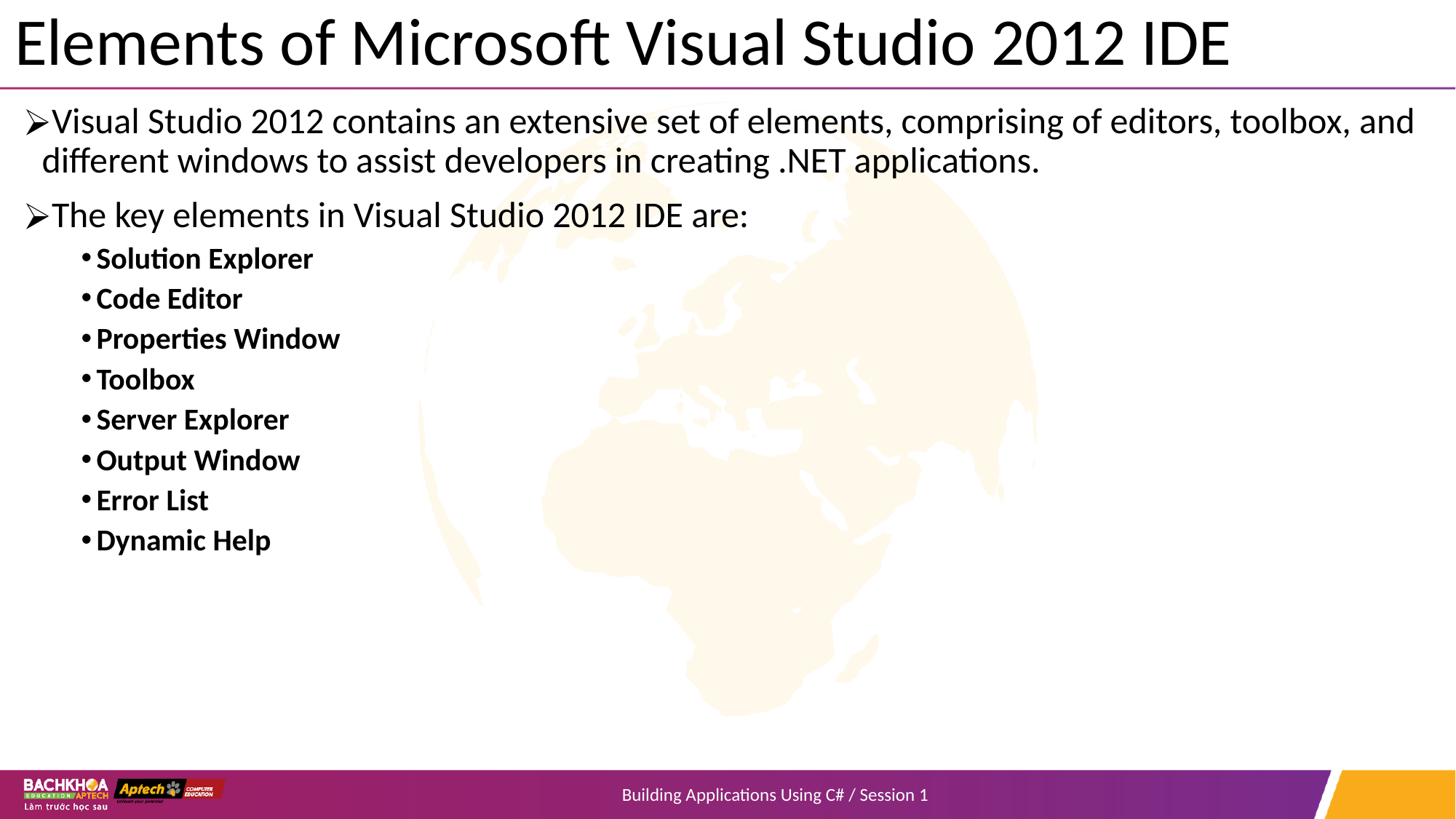

# Elements of Microsoft Visual Studio 2012 IDE
Visual Studio 2012 contains an extensive set of elements, comprising of editors, toolbox, and different windows to assist developers in creating .NET applications.
The key elements in Visual Studio 2012 IDE are:
Solution Explorer
Code Editor
Properties Window
Toolbox
Server Explorer
Output Window
Error List
Dynamic Help

Building Applications Using C# / Session 1